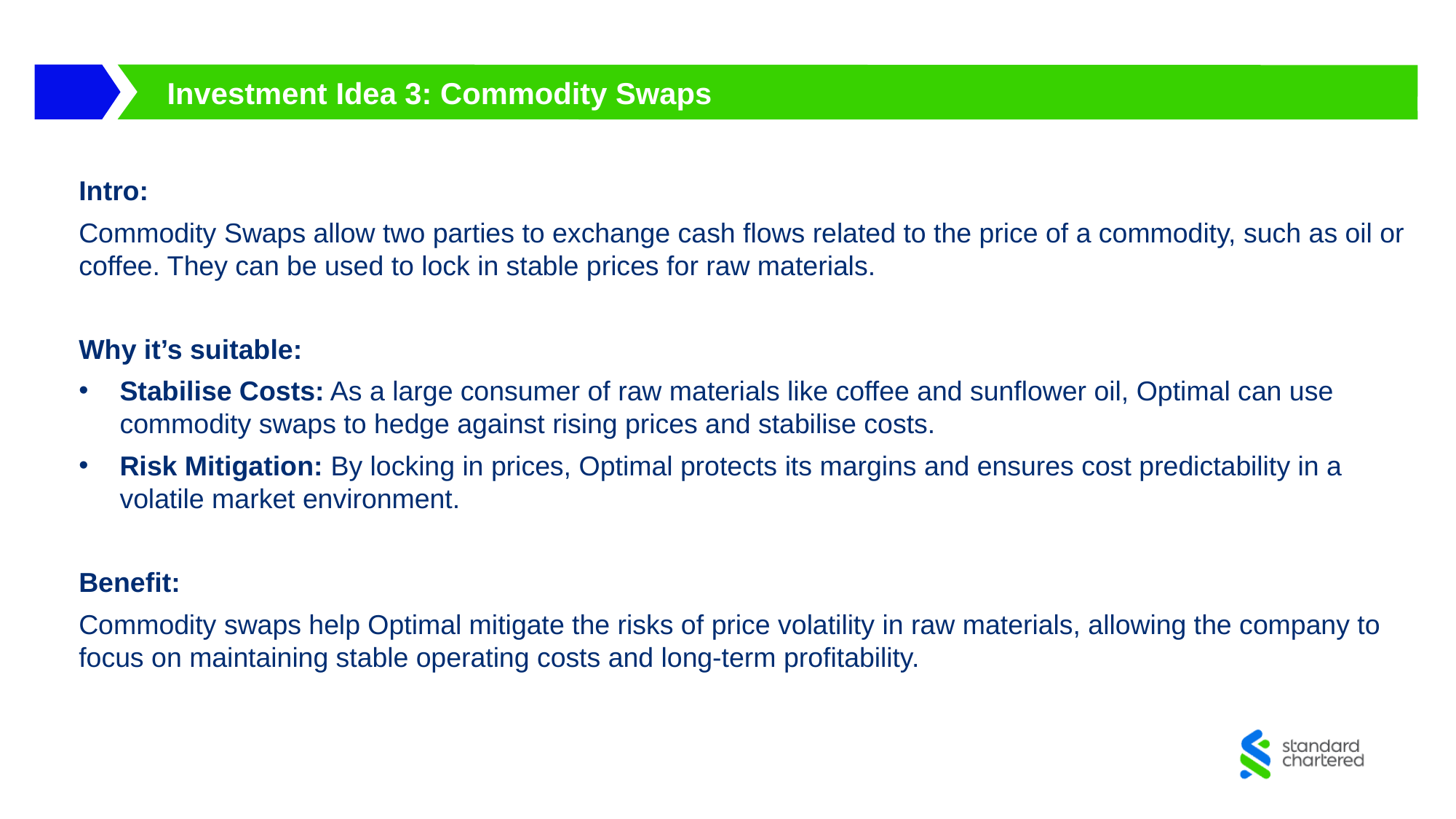

# Investment Idea 3: Commodity Swaps
Intro:
Commodity Swaps allow two parties to exchange cash flows related to the price of a commodity, such as oil or coffee. They can be used to lock in stable prices for raw materials.

Why it’s suitable:
Stabilise Costs: As a large consumer of raw materials like coffee and sunflower oil, Optimal can use commodity swaps to hedge against rising prices and stabilise costs.
Risk Mitigation: By locking in prices, Optimal protects its margins and ensures cost predictability in a volatile market environment.

Benefit:
Commodity swaps help Optimal mitigate the risks of price volatility in raw materials, allowing the company to focus on maintaining stable operating costs and long-term profitability.